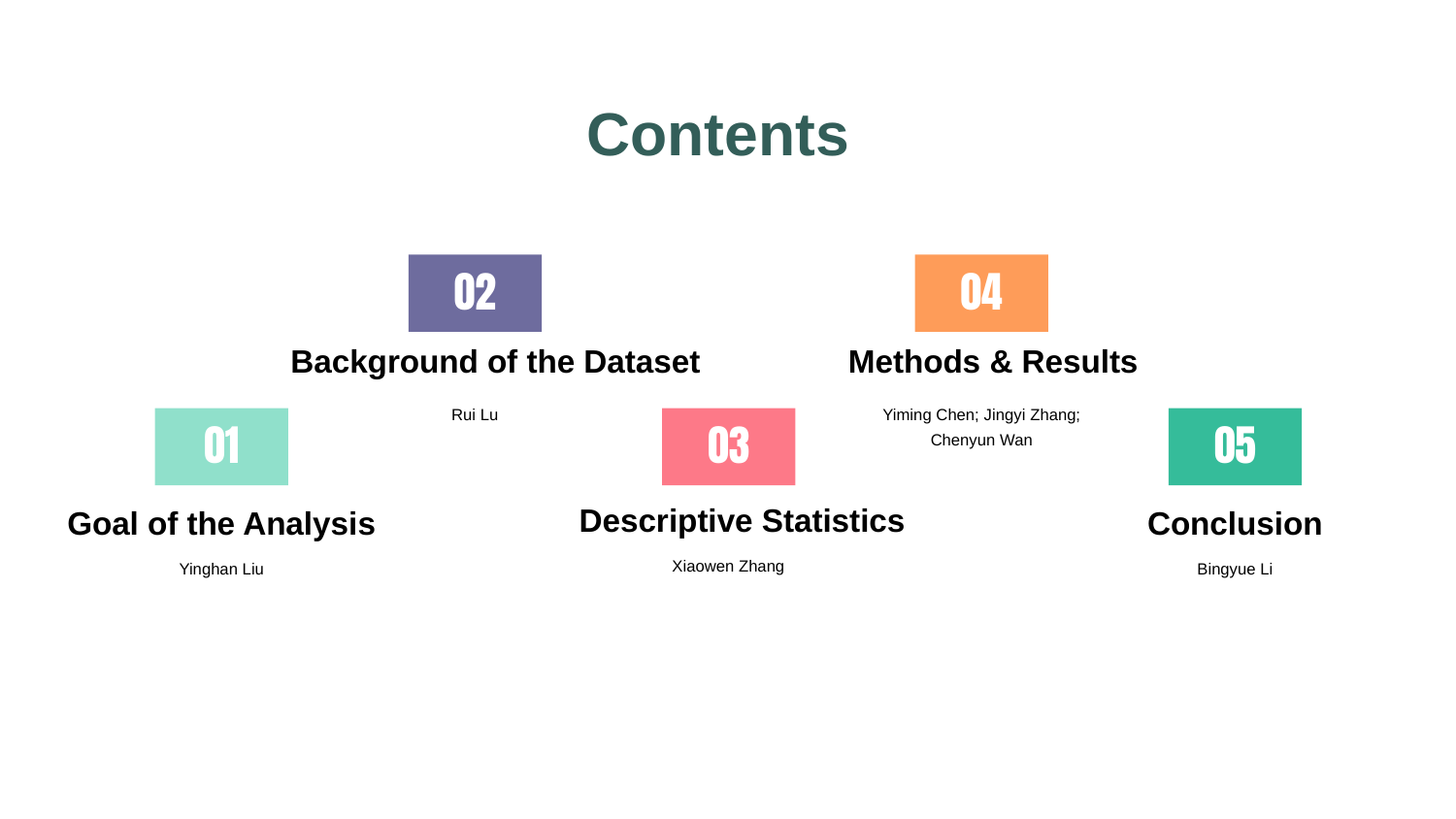

Contents
02
04
Methods & Results
Background of the Dataset
Rui Lu
Yiming Chen; Jingyi Zhang; Chenyun Wan
01
03
05
Descriptive Statistics
Goal of the Analysis
Conclusion
Xiaowen Zhang
Yinghan Liu
Bingyue Li